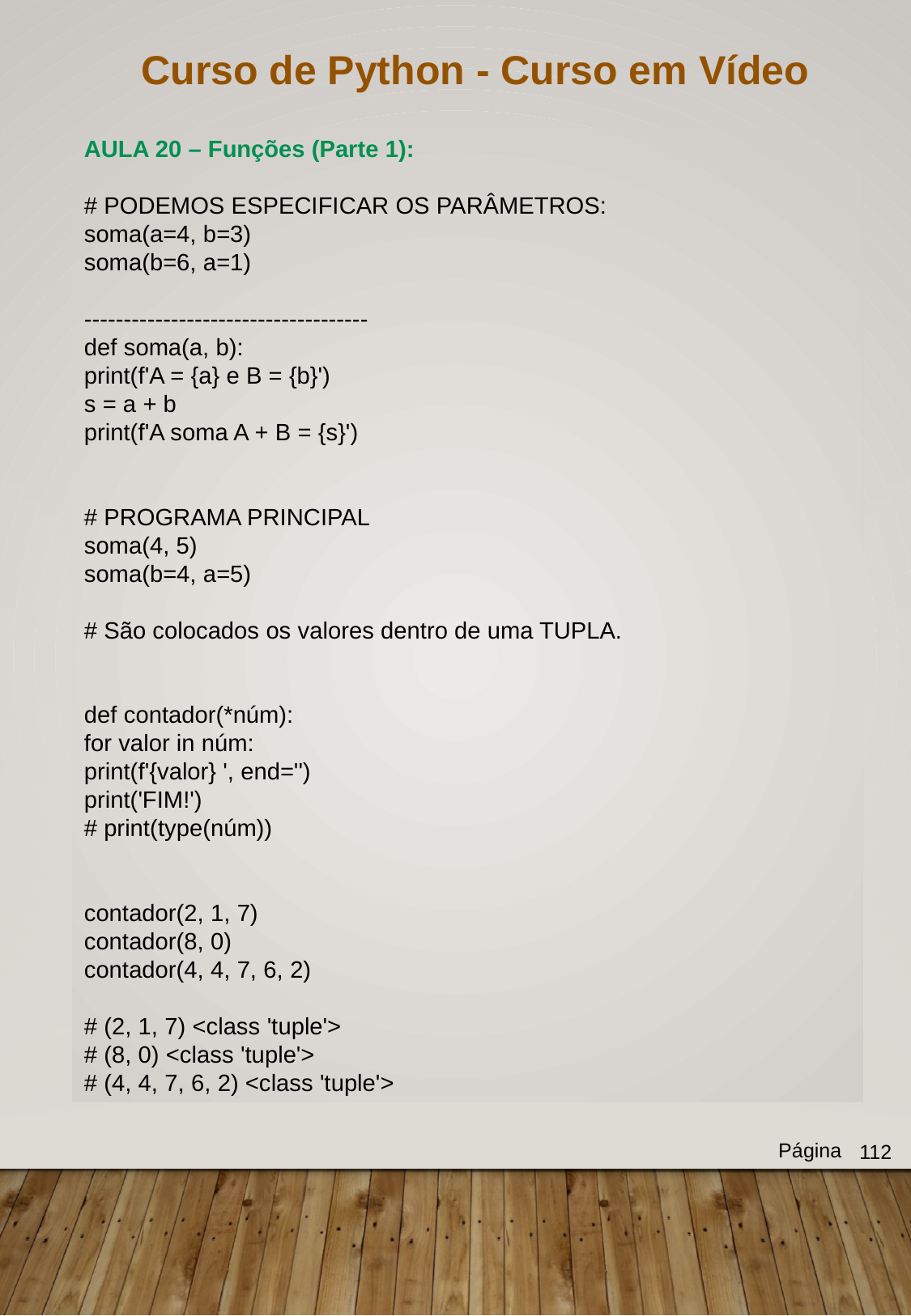

Curso de Python - Curso em Vídeo
AULA 20 – Funções (Parte 1):

# PODEMOS ESPECIFICAR OS PARÂMETROS:
soma(a=4, b=3)
soma(b=6, a=1)
------------------------------------
def soma(a, b):
print(f'A = {a} e B = {b}')
s = a + b
print(f'A soma A + B = {s}')
# PROGRAMA PRINCIPAL
soma(4, 5)
soma(b=4, a=5)
# São colocados os valores dentro de uma TUPLA.
def contador(*núm):
for valor in núm:
print(f'{valor} ', end='')
print('FIM!')
# print(type(núm))
contador(2, 1, 7)
contador(8, 0)
contador(4, 4, 7, 6, 2)
# (2, 1, 7) <class 'tuple'>
# (8, 0) <class 'tuple'>
# (4, 4, 7, 6, 2) <class 'tuple'>
Página
112